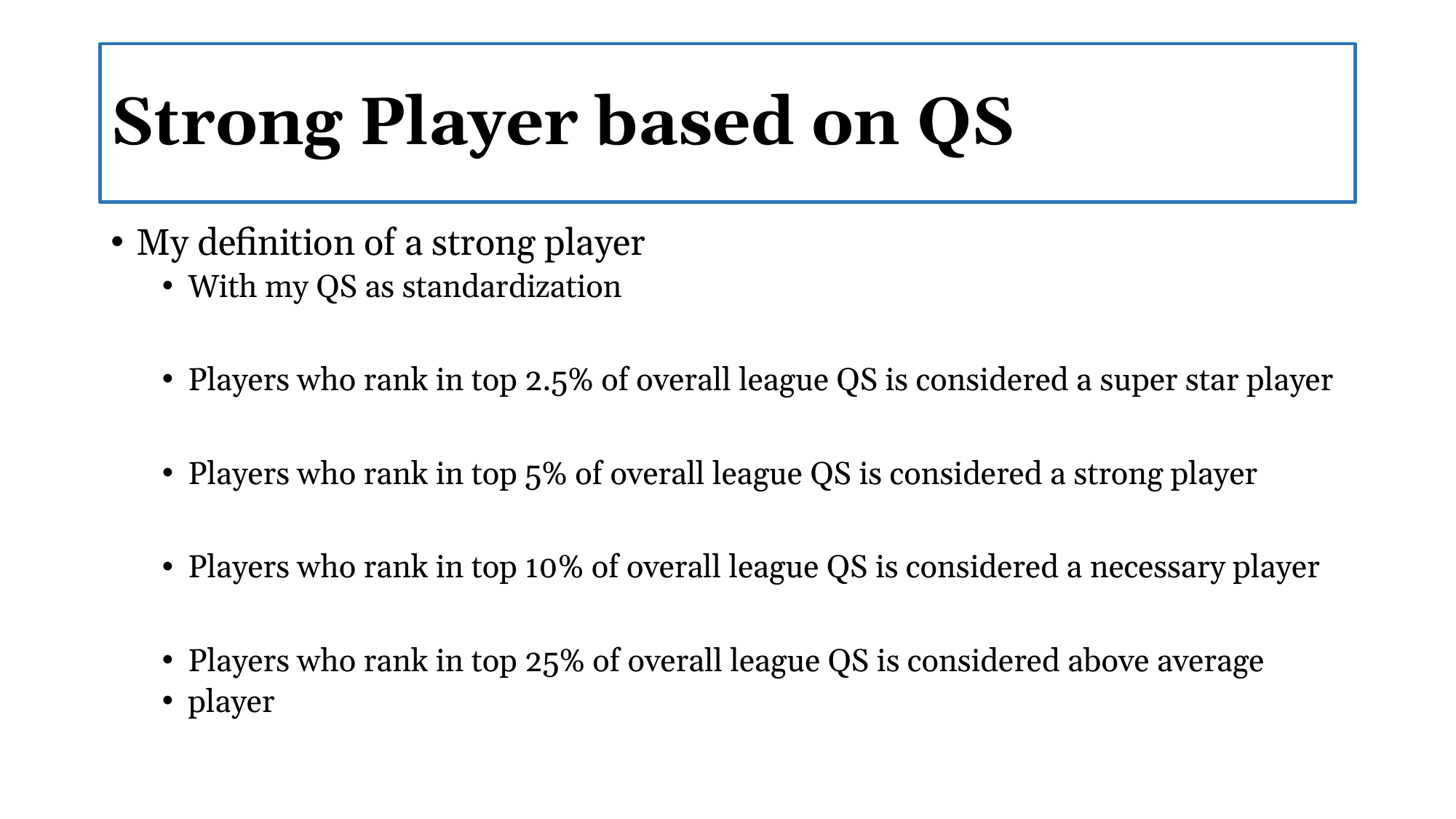

# Strong Player based on QS
My definition of a strong player
With my QS as standardization

Players who rank in top 2.5% of overall league QS is considered a super star player

Players who rank in top 5% of overall league QS is considered a strong player

Players who rank in top 10% of overall league QS is considered a necessary player

Players who rank in top 25% of overall league QS is considered above average
player